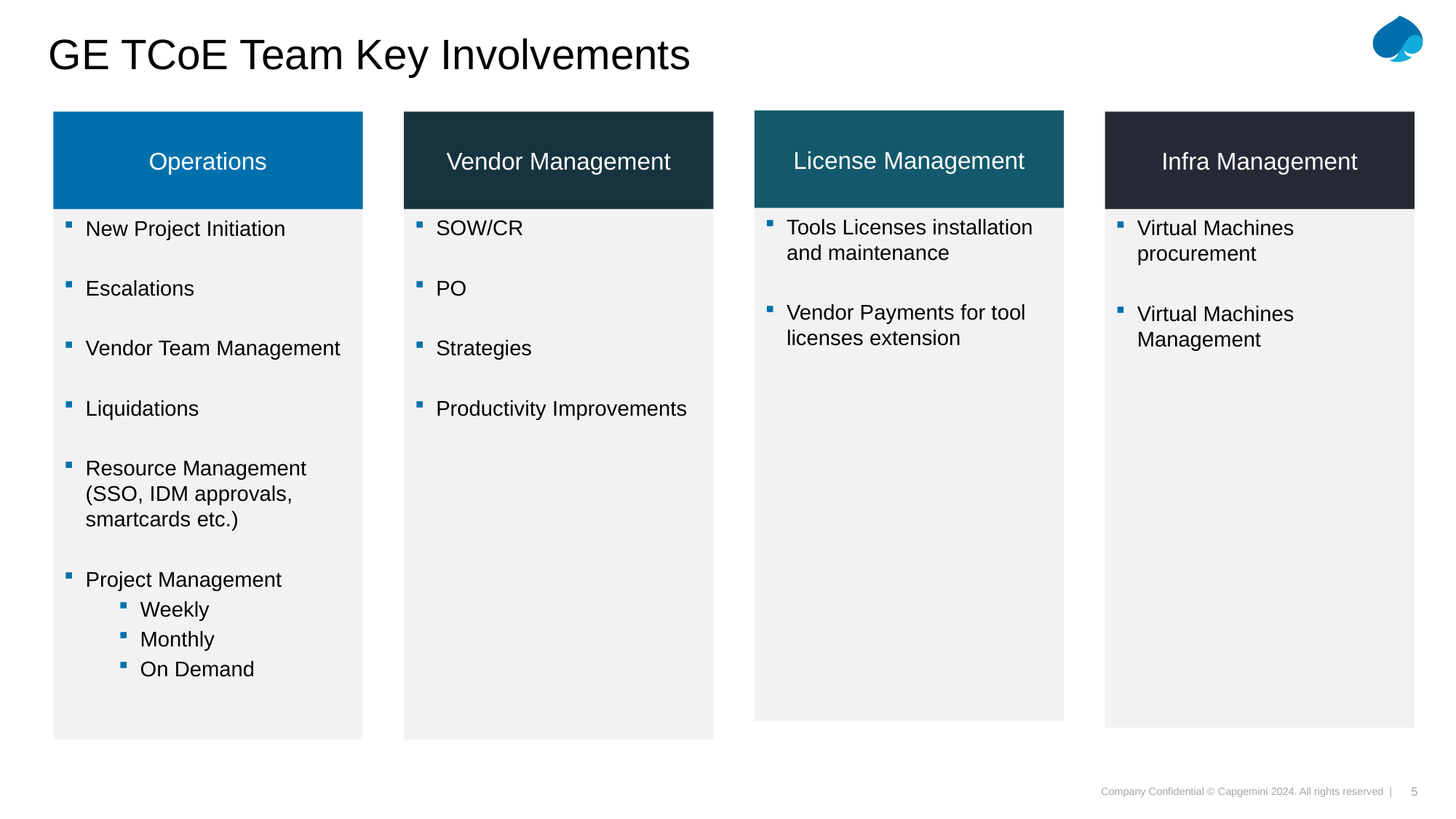

# GE TCoE Team Key Involvements
License Management
Infra Management
Vendor Management
Operations
Tools Licenses installation and maintenance

Vendor Payments for tool licenses extension

SOW/CR

PO

Strategies

Productivity Improvements
Virtual Machines procurement

Virtual Machines Management

New Project Initiation

Escalations

Vendor Team Management

Liquidations

Resource Management (SSO, IDM approvals, smartcards etc.)

Project Management
Weekly
Monthly
On Demand